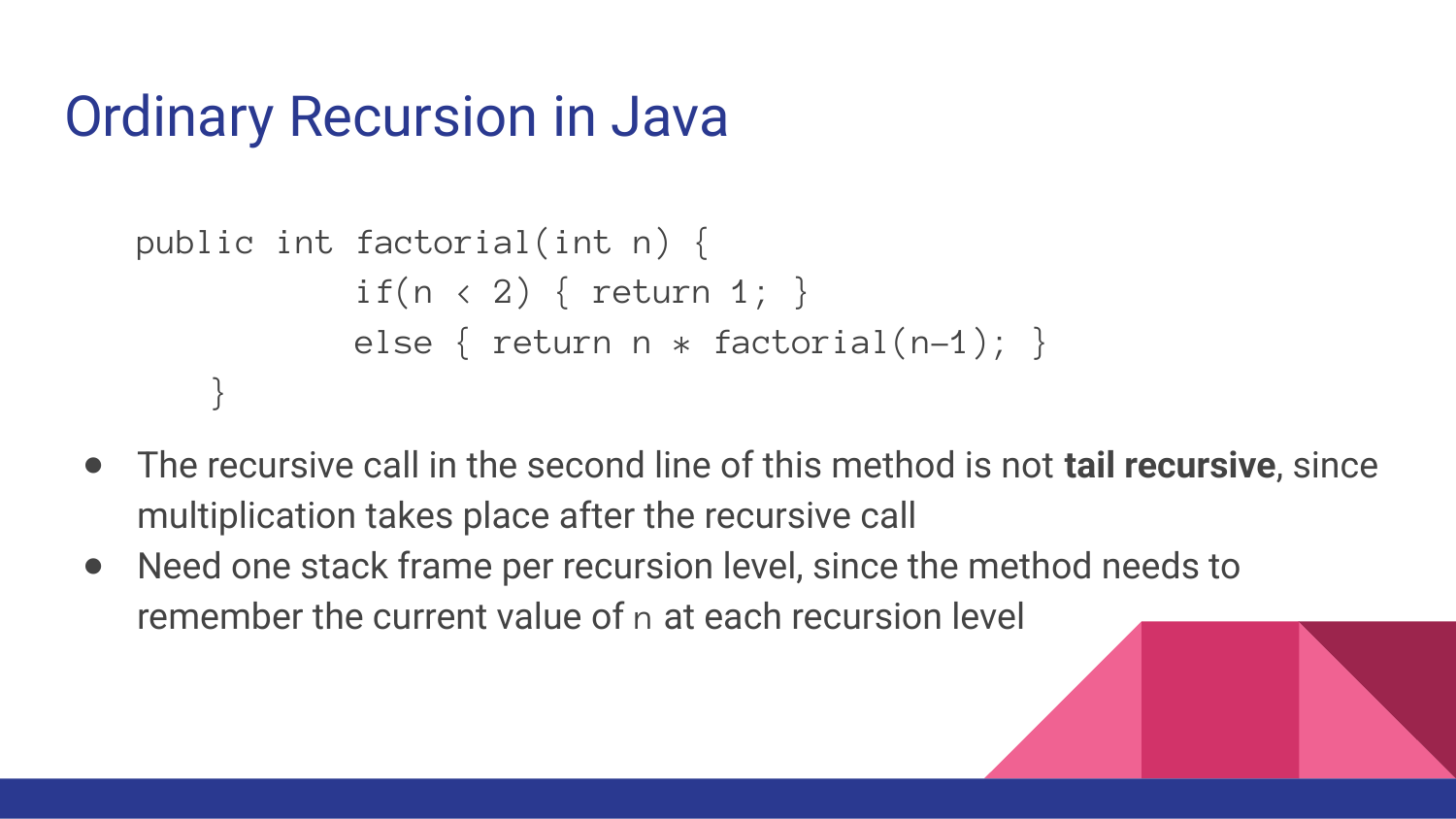

# Ordinary Recursion in Java
public int factorial(int n) {
		if(n < 2) { return 1; }
		else { return n * factorial(n-1); }
	}
The recursive call in the second line of this method is not tail recursive, since multiplication takes place after the recursive call
Need one stack frame per recursion level, since the method needs to remember the current value of n at each recursion level